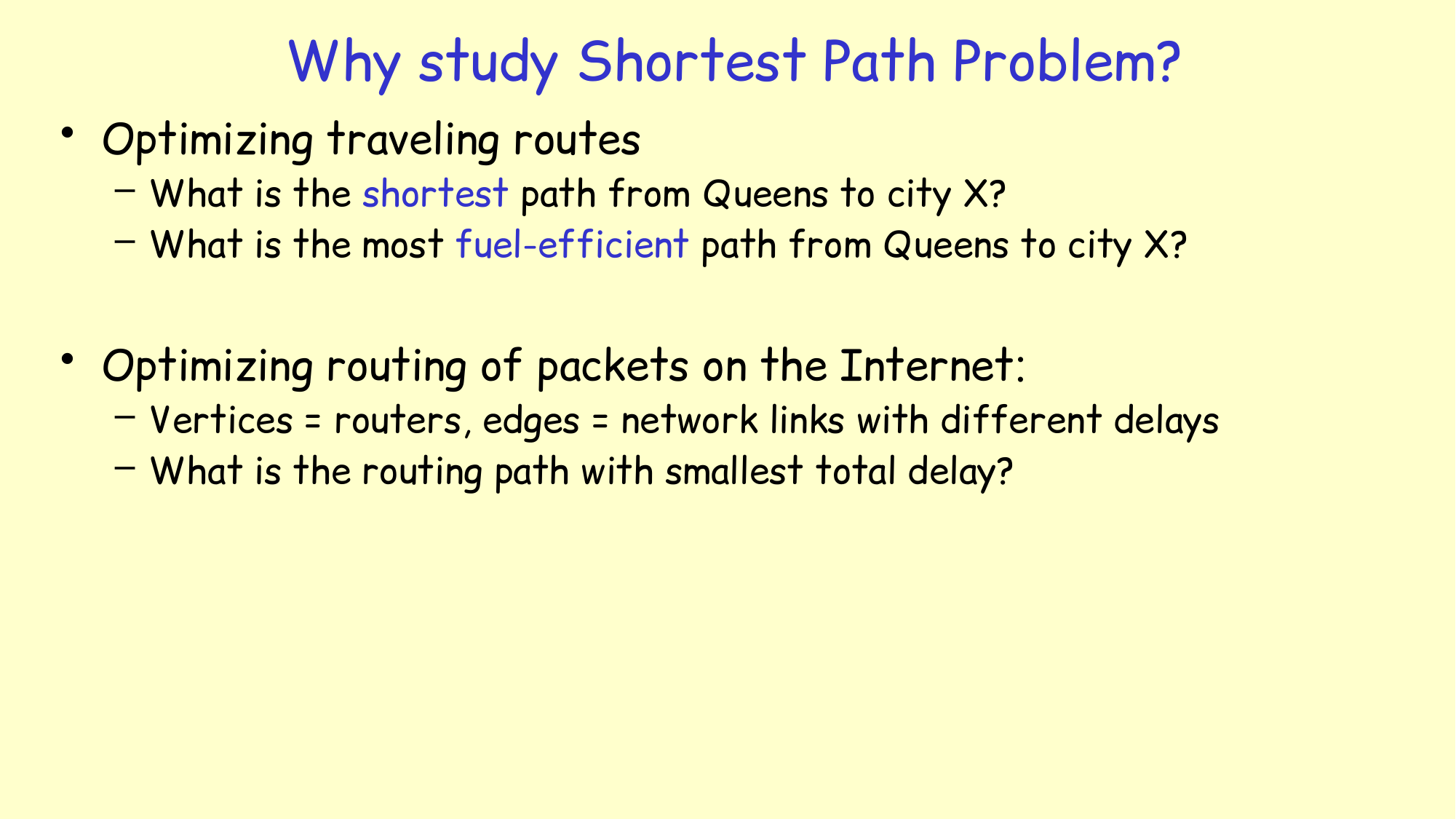

# Why study Shortest Path Problem?
Optimizing traveling routes
What is the shortest path from Queens to city X?
What is the most fuel-efficient path from Queens to city X?

Optimizing routing of packets on the Internet:
Vertices = routers, edges = network links with different delays
What is the routing path with smallest total delay?